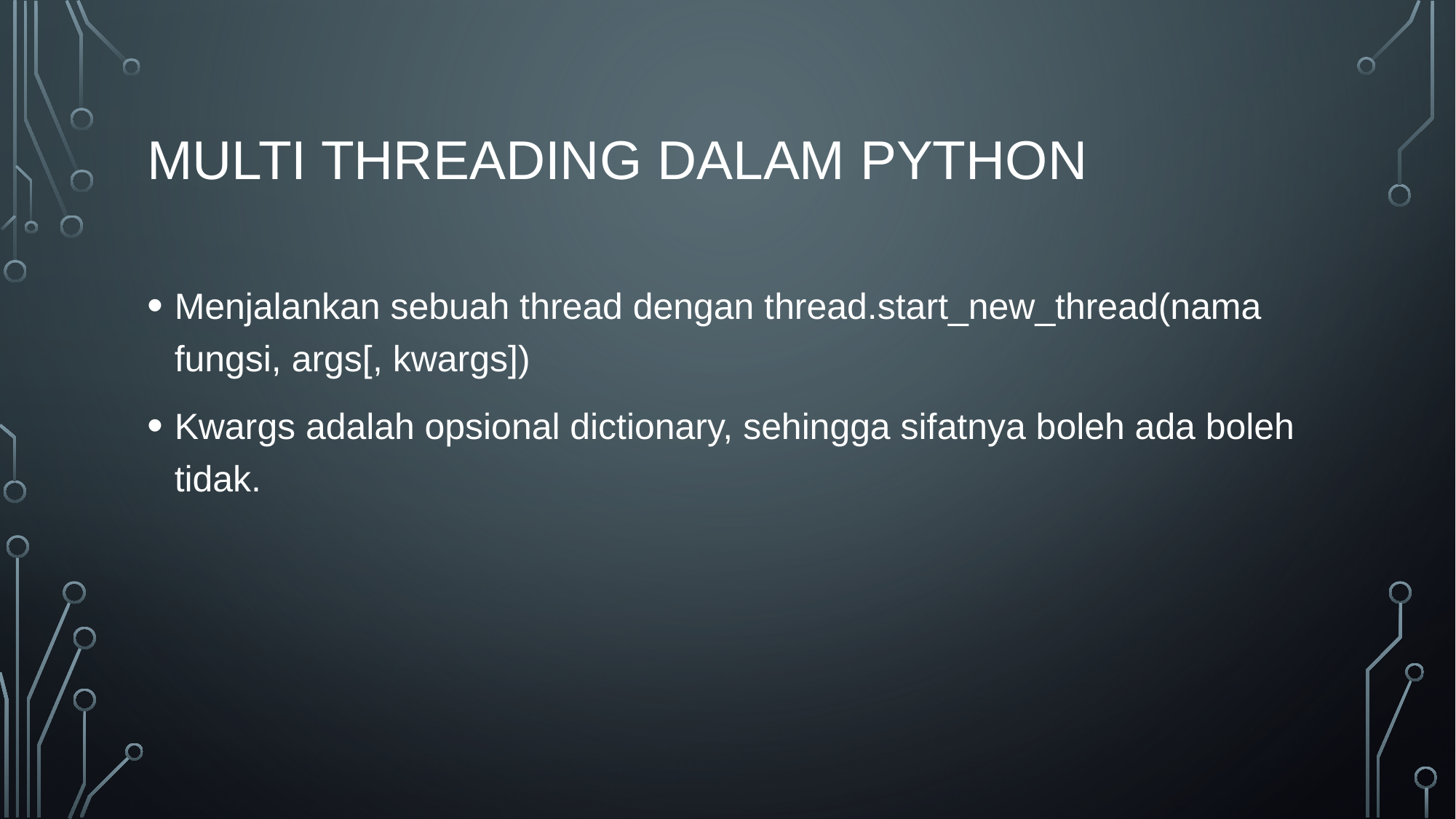

# Multi Threading dalam Python
Menjalankan sebuah thread dengan thread.start_new_thread(nama fungsi, args[, kwargs])
Kwargs adalah opsional dictionary, sehingga sifatnya boleh ada boleh tidak.